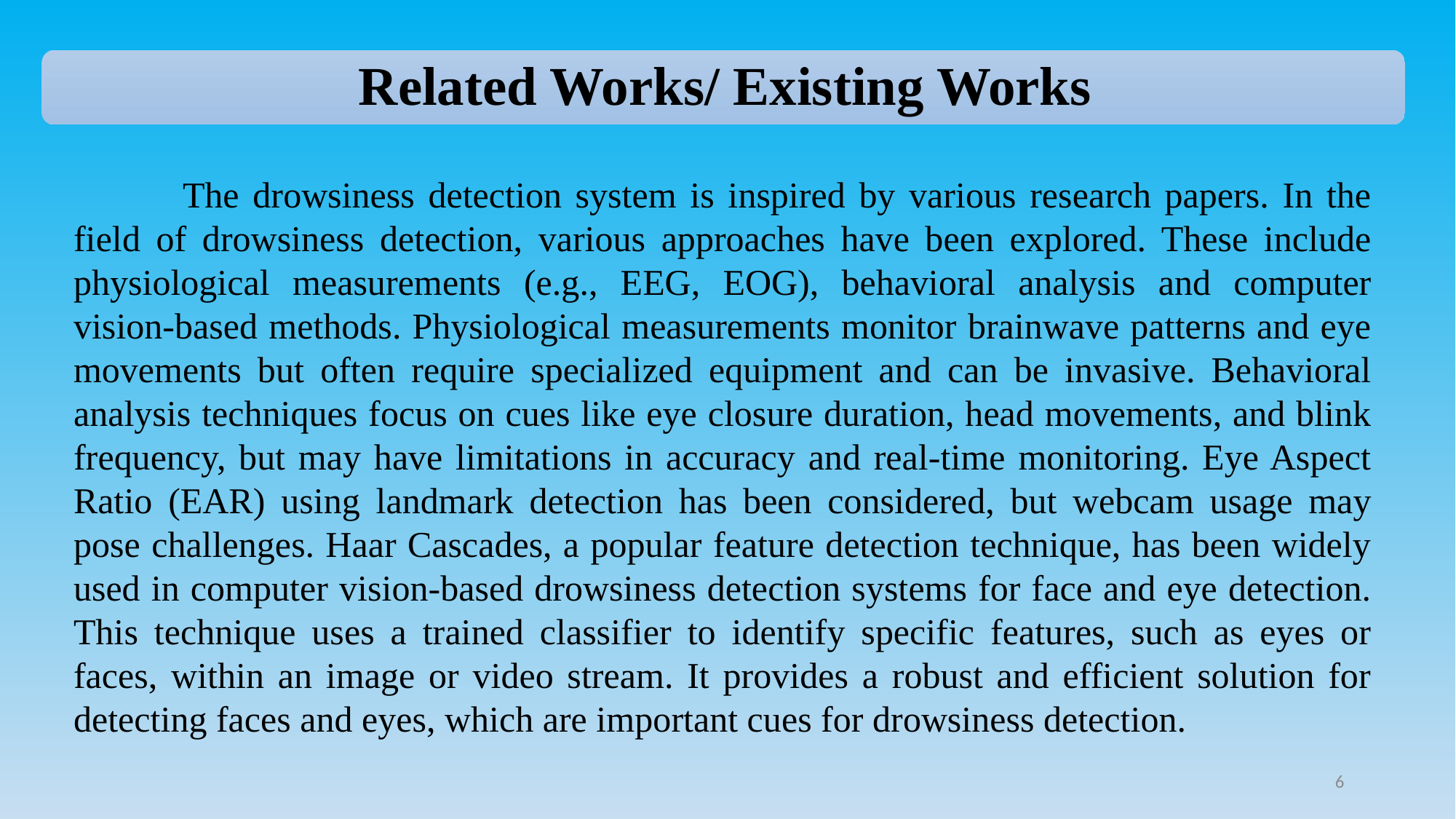

Related Works/ Existing Works
	The drowsiness detection system is inspired by various research papers. In the field of drowsiness detection, various approaches have been explored. These include physiological measurements (e.g., EEG, EOG), behavioral analysis and computer vision-based methods. Physiological measurements monitor brainwave patterns and eye movements but often require specialized equipment and can be invasive. Behavioral analysis techniques focus on cues like eye closure duration, head movements, and blink frequency, but may have limitations in accuracy and real-time monitoring. Eye Aspect Ratio (EAR) using landmark detection has been considered, but webcam usage may pose challenges. Haar Cascades, a popular feature detection technique, has been widely used in computer vision-based drowsiness detection systems for face and eye detection. This technique uses a trained classifier to identify specific features, such as eyes or faces, within an image or video stream. It provides a robust and efficient solution for detecting faces and eyes, which are important cues for drowsiness detection.
6